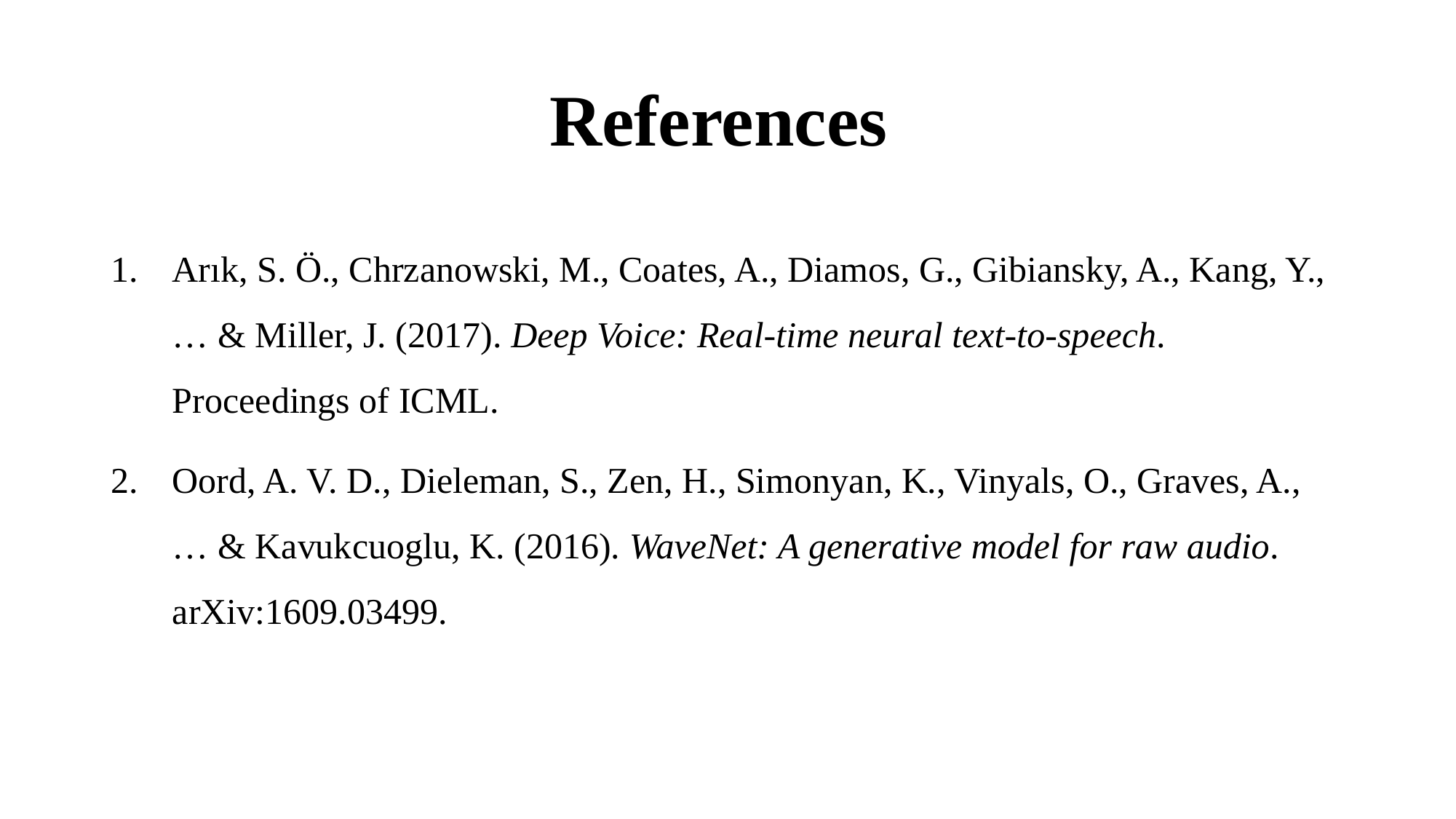

# References
Arık, S. Ö., Chrzanowski, M., Coates, A., Diamos, G., Gibiansky, A., Kang, Y., … & Miller, J. (2017). Deep Voice: Real-time neural text-to-speech. Proceedings of ICML.
Oord, A. V. D., Dieleman, S., Zen, H., Simonyan, K., Vinyals, O., Graves, A., … & Kavukcuoglu, K. (2016). WaveNet: A generative model for raw audio. arXiv:1609.03499.